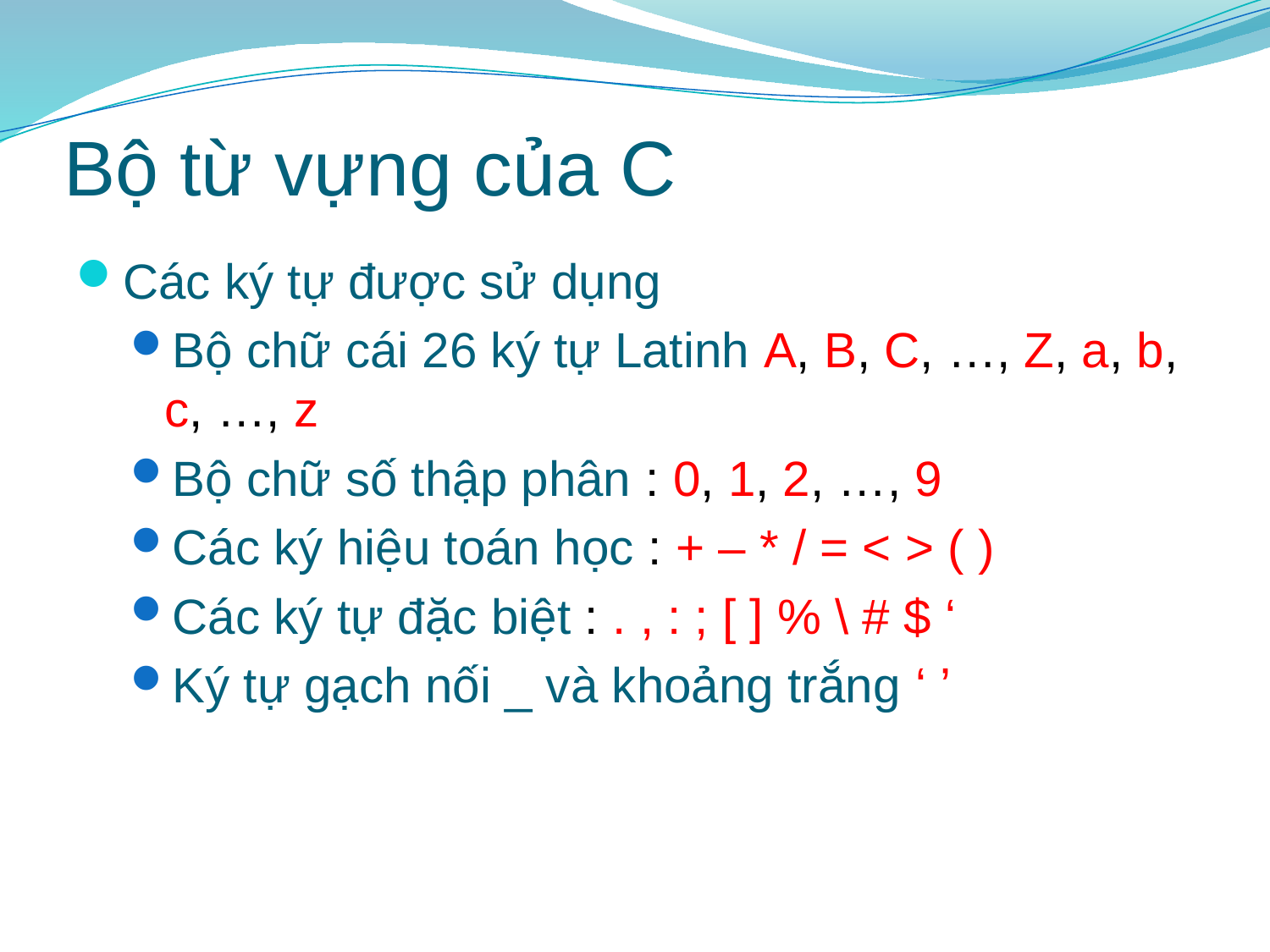

# Bộ từ vựng của C
Các ký tự được sử dụng
Bộ chữ cái 26 ký tự Latinh A, B, C, …, Z, a, b, c, …, z
Bộ chữ số thập phân : 0, 1, 2, …, 9
Các ký hiệu toán học : + – * / = < > ( )
Các ký tự đặc biệt : . , : ; [ ] % \ # $ ‘
Ký tự gạch nối _ và khoảng trắng ‘ ’